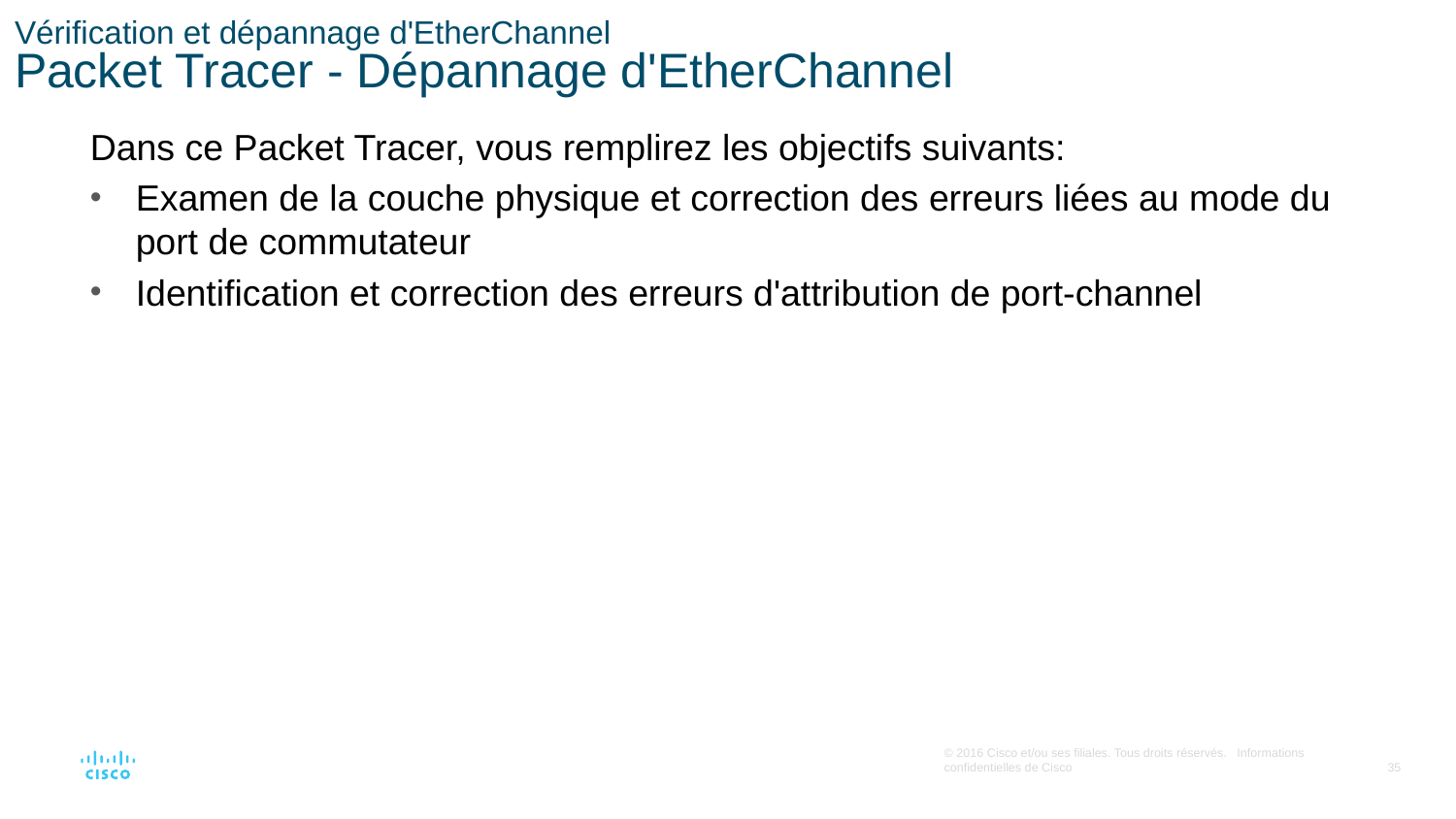

# Vérification et dépannage d'EtherChannel Packet Tracer - Dépannage d'EtherChannel
Dans ce Packet Tracer, vous remplirez les objectifs suivants:
Examen de la couche physique et correction des erreurs liées au mode du port de commutateur
Identification et correction des erreurs d'attribution de port-channel